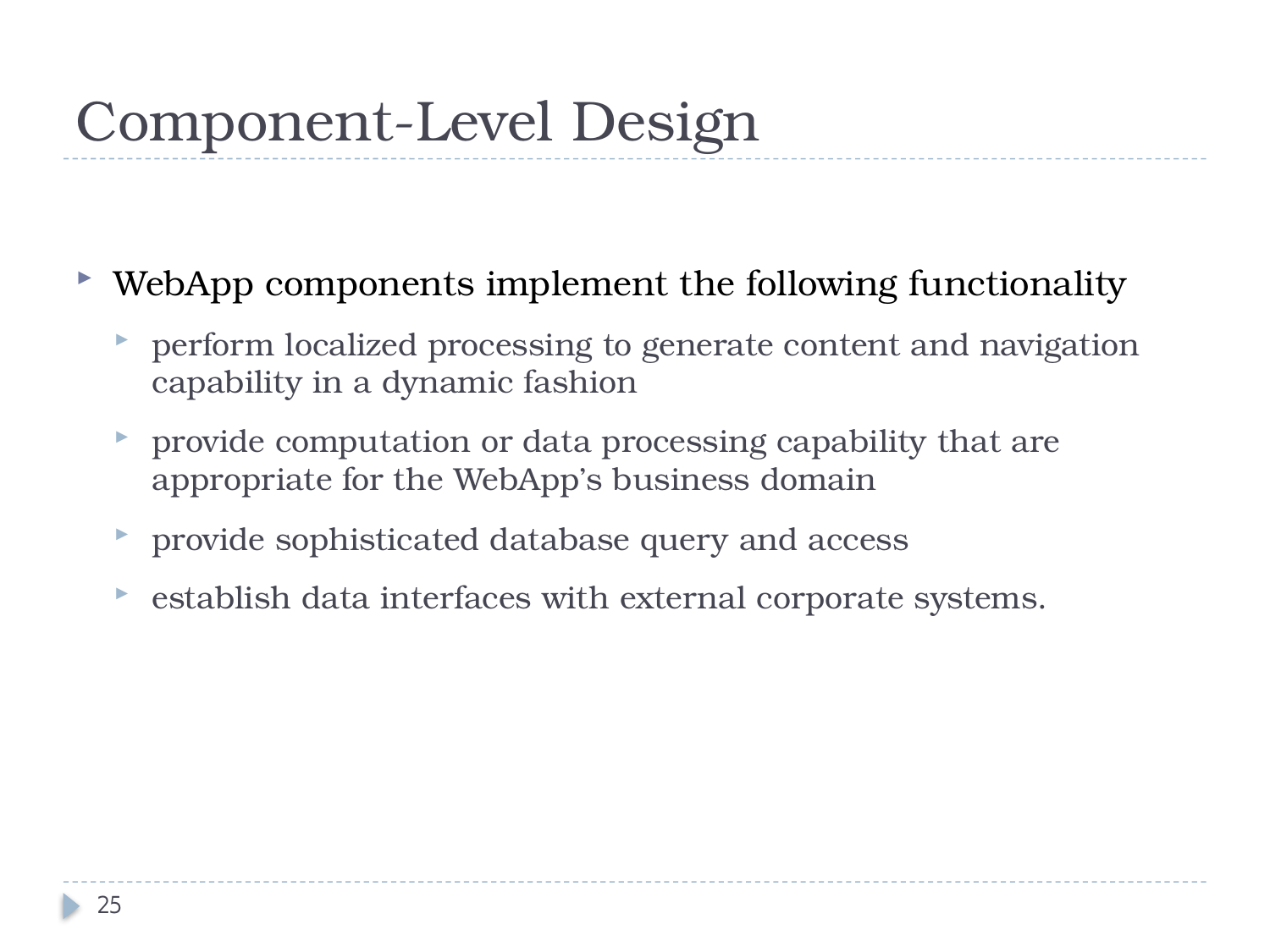

# Component-Level Design
WebApp components implement the following functionality
perform localized processing to generate content and navigation capability in a dynamic fashion
provide computation or data processing capability that are appropriate for the WebApp’s business domain
provide sophisticated database query and access
establish data interfaces with external corporate systems.
25